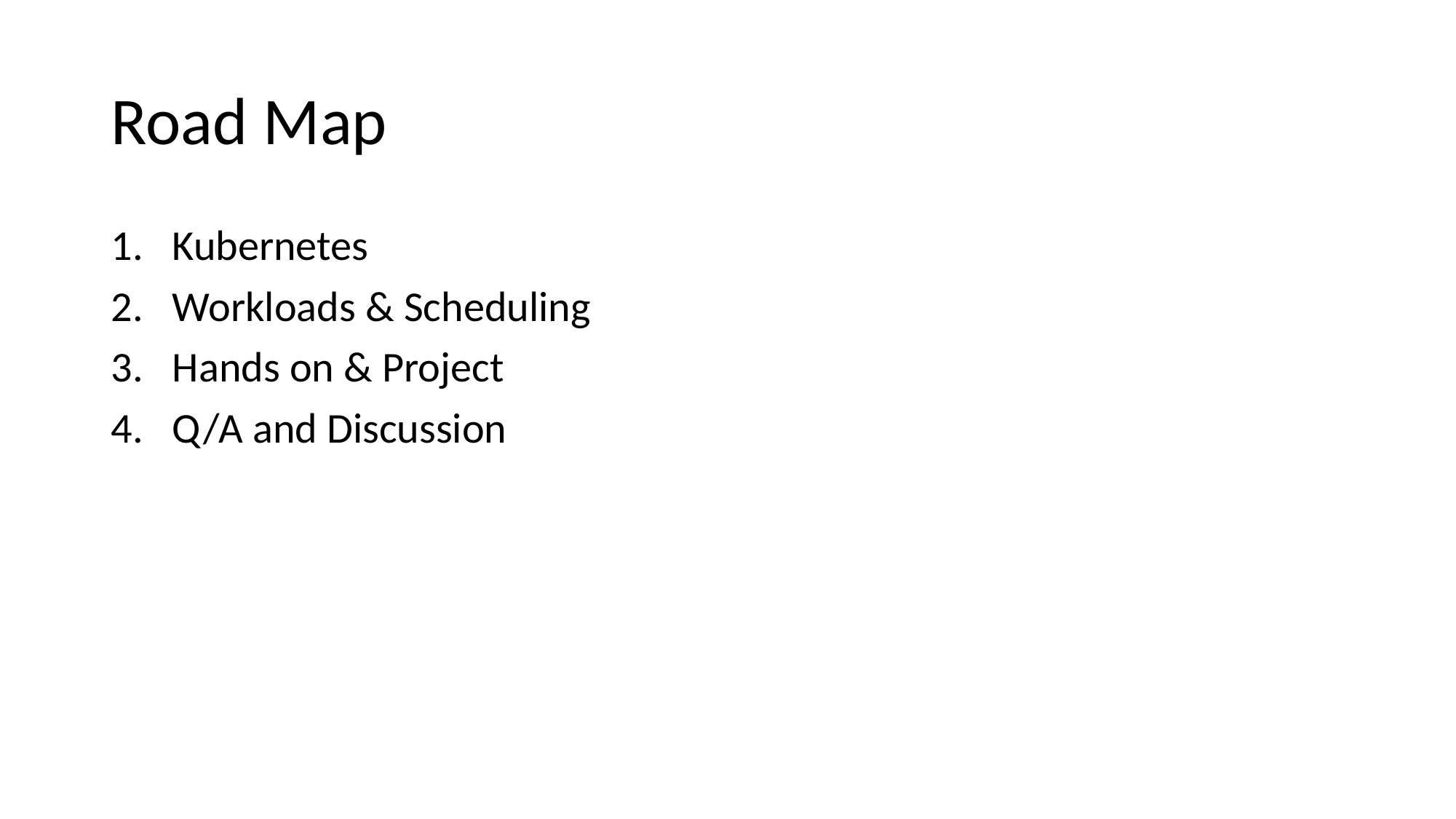

# Road Map
Kubernetes
Workloads & Scheduling
Hands on & Project
Q/A and Discussion